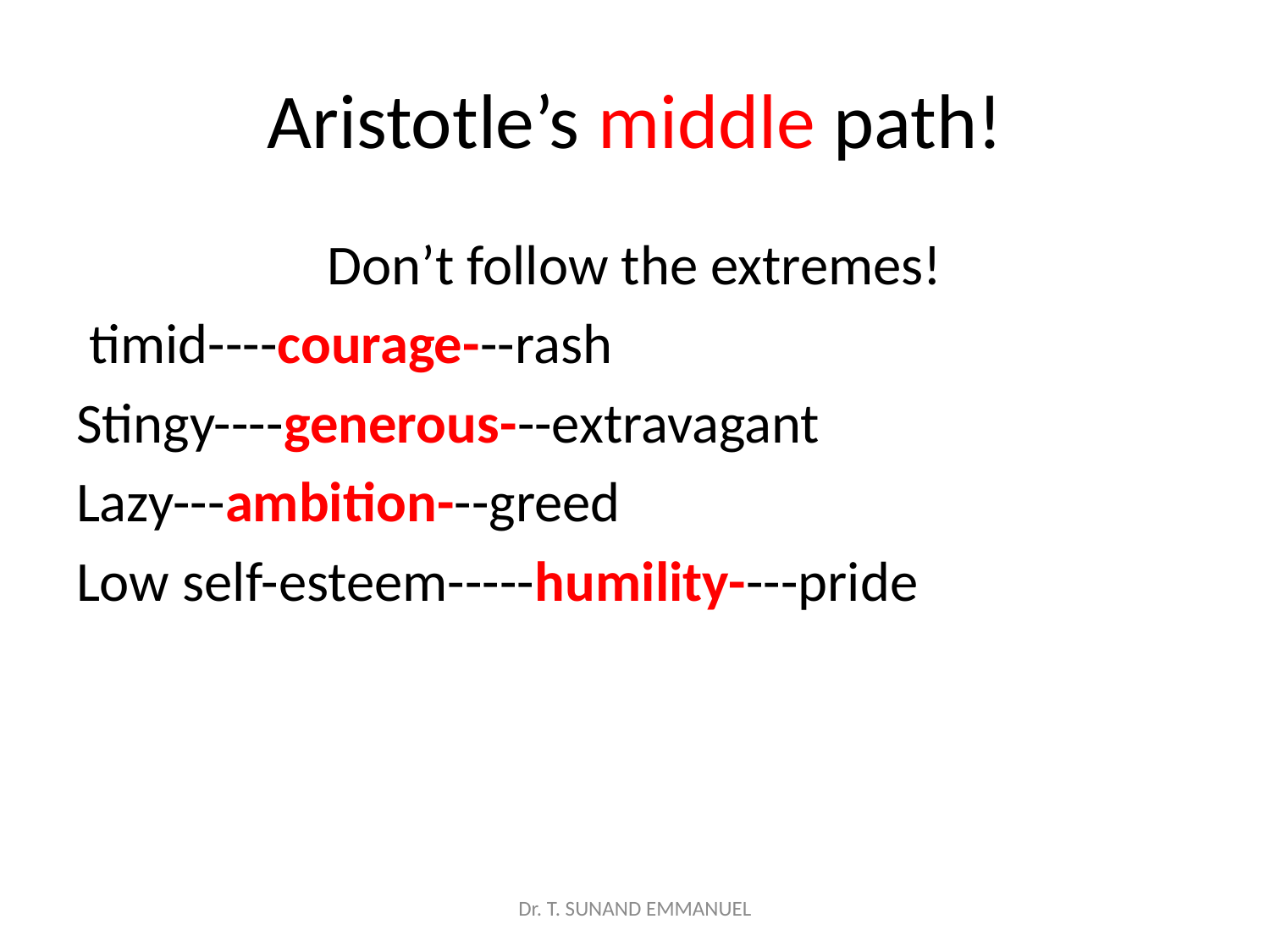

# Aristotle’s middle path!
Don’t follow the extremes!
 timid----courage---rash
Stingy----generous---extravagant
Lazy---ambition---greed
Low self-esteem-----humility----pride
Dr. T. SUNAND EMMANUEL